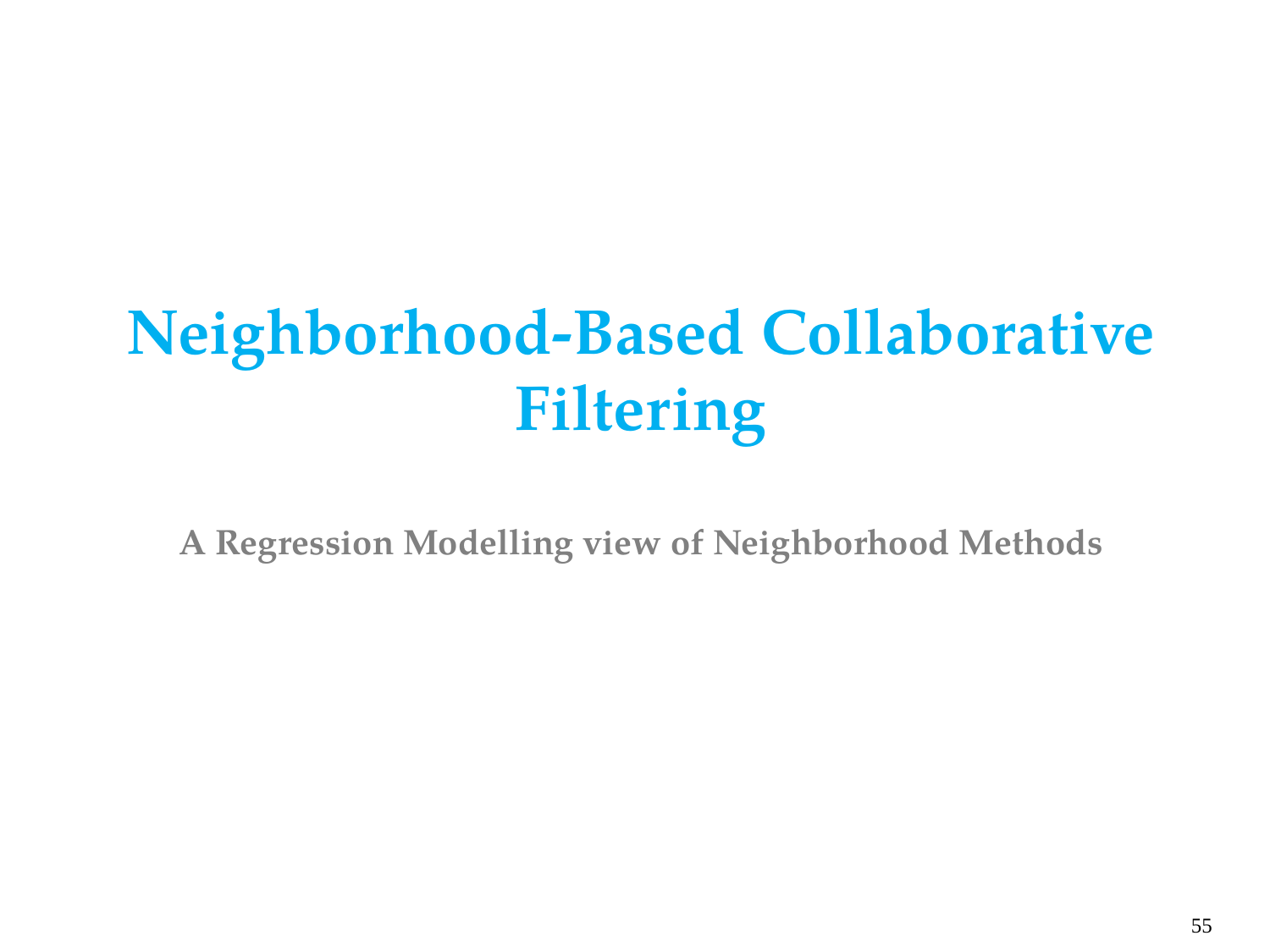

# Neighborhood-Based Collaborative Filtering A Regression Modelling view of Neighborhood Methods
55